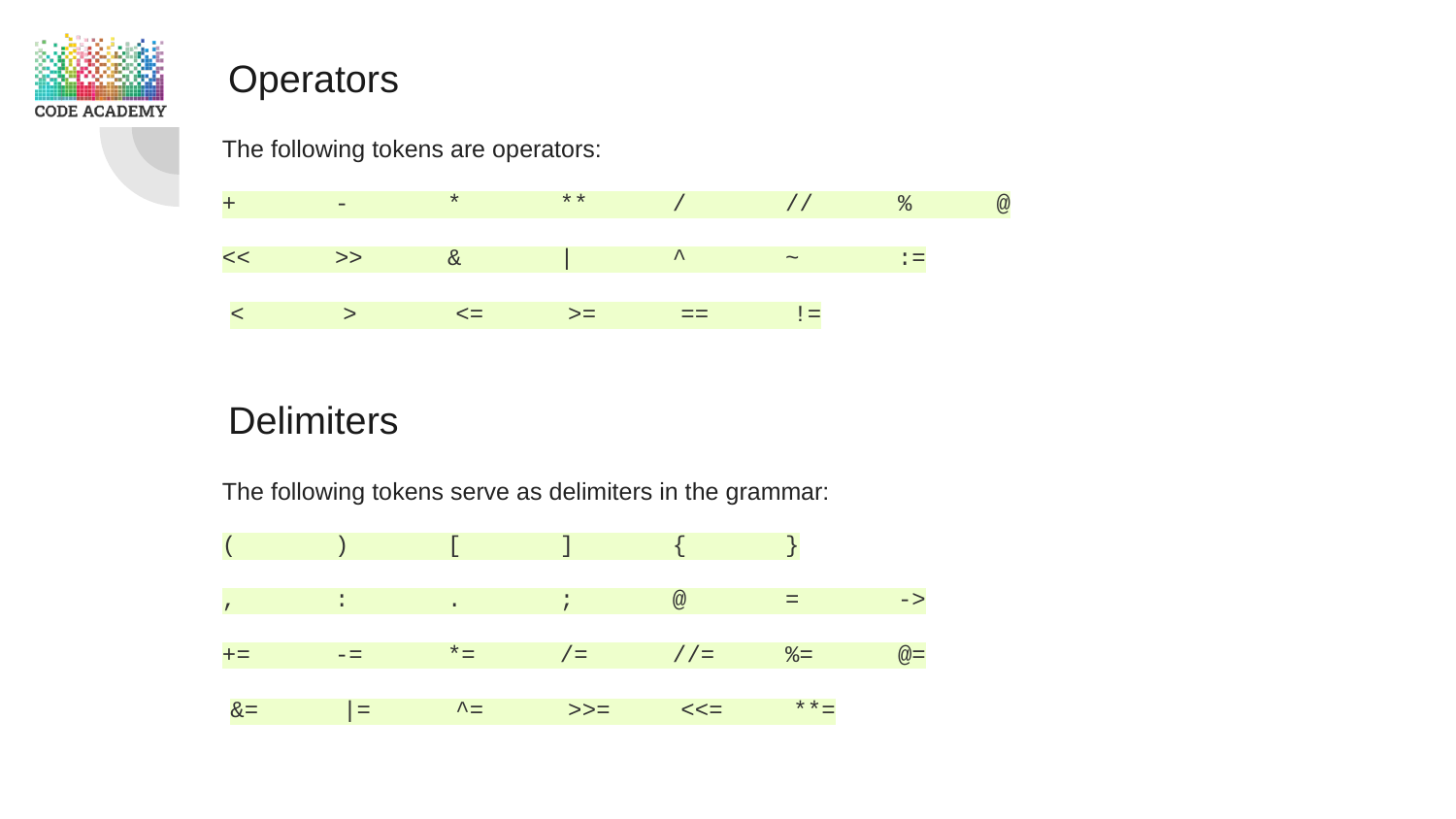

Operators
The following tokens are operators:
+       -       *       **      /       //      %      @
<<      >>      &       |       ^       ~       :=
<       >       <=      >=      ==      !=

Delimiters
The following tokens serve as delimiters in the grammar:
(       )       [       ]       {       }
,       :       .       ;       @       =       ->
+=      -=      *=      /=      //=     %=      @=
&=      |=      ^=      >>=     <<=     **=